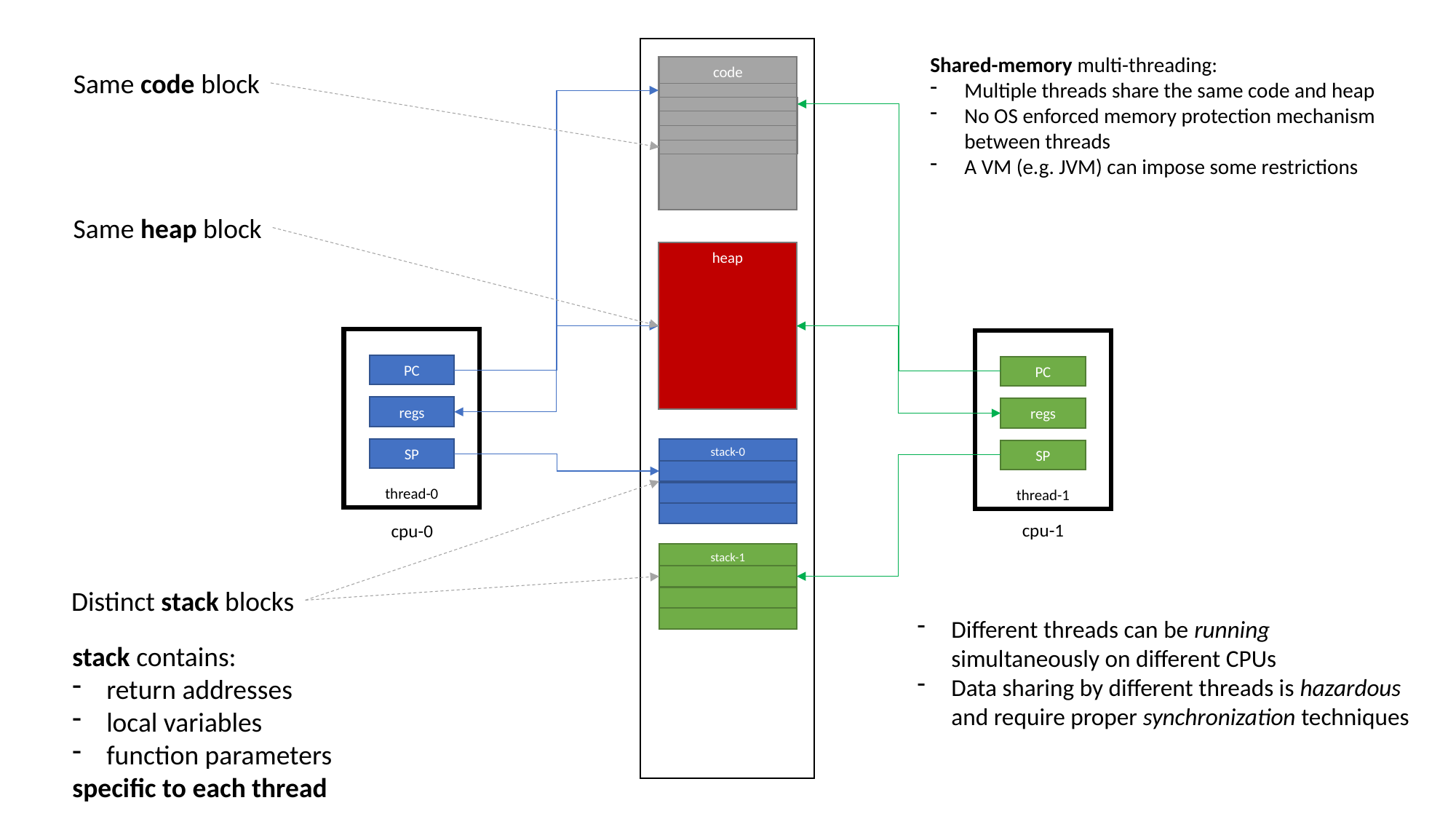

Shared-memory multi-threading:
Multiple threads share the same code and heap
No OS enforced memory protection mechanism between threads
A VM (e.g. JVM) can impose some restrictions

code
Same code block

Same heap block
heap
thread-0
thread-1
PC
PC
regs
regs
stack-0
SP
SP

cpu-1
cpu-0
stack-1

Distinct stack blocks

Different threads can be running simultaneously on different CPUs
Data sharing by different threads is hazardous and require proper synchronization techniques
stack contains:
return addresses
local variables
function parameters
specific to each thread